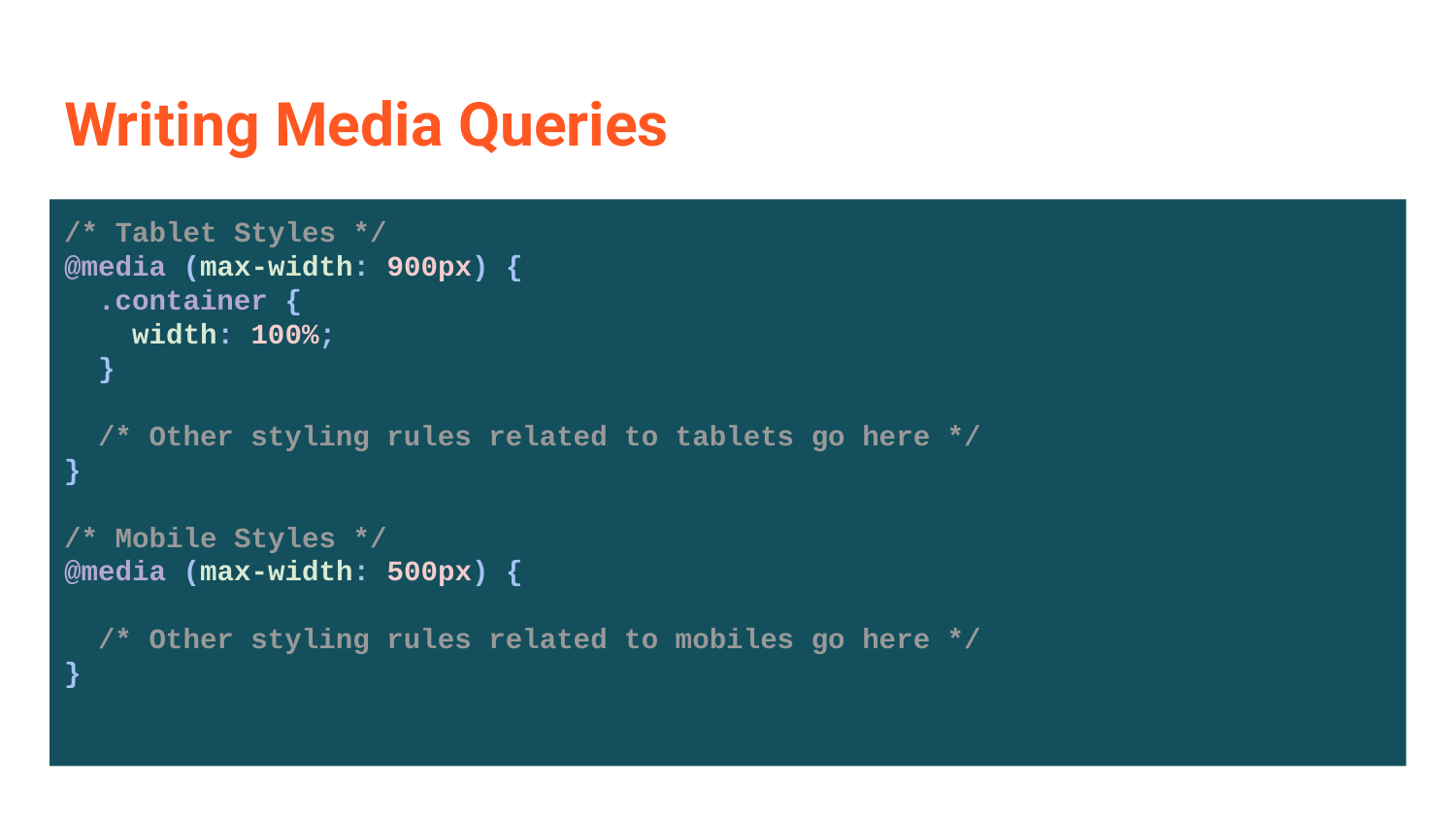

# Writing Media Queries
/* Tablet Styles */
@media (max-width: 900px) {
  .container {
    width: 100%;
  }

  /* Other styling rules related to tablets go here */
}

/* Mobile Styles */
@media (max-width: 500px) {

  /* Other styling rules related to mobiles go here */
}